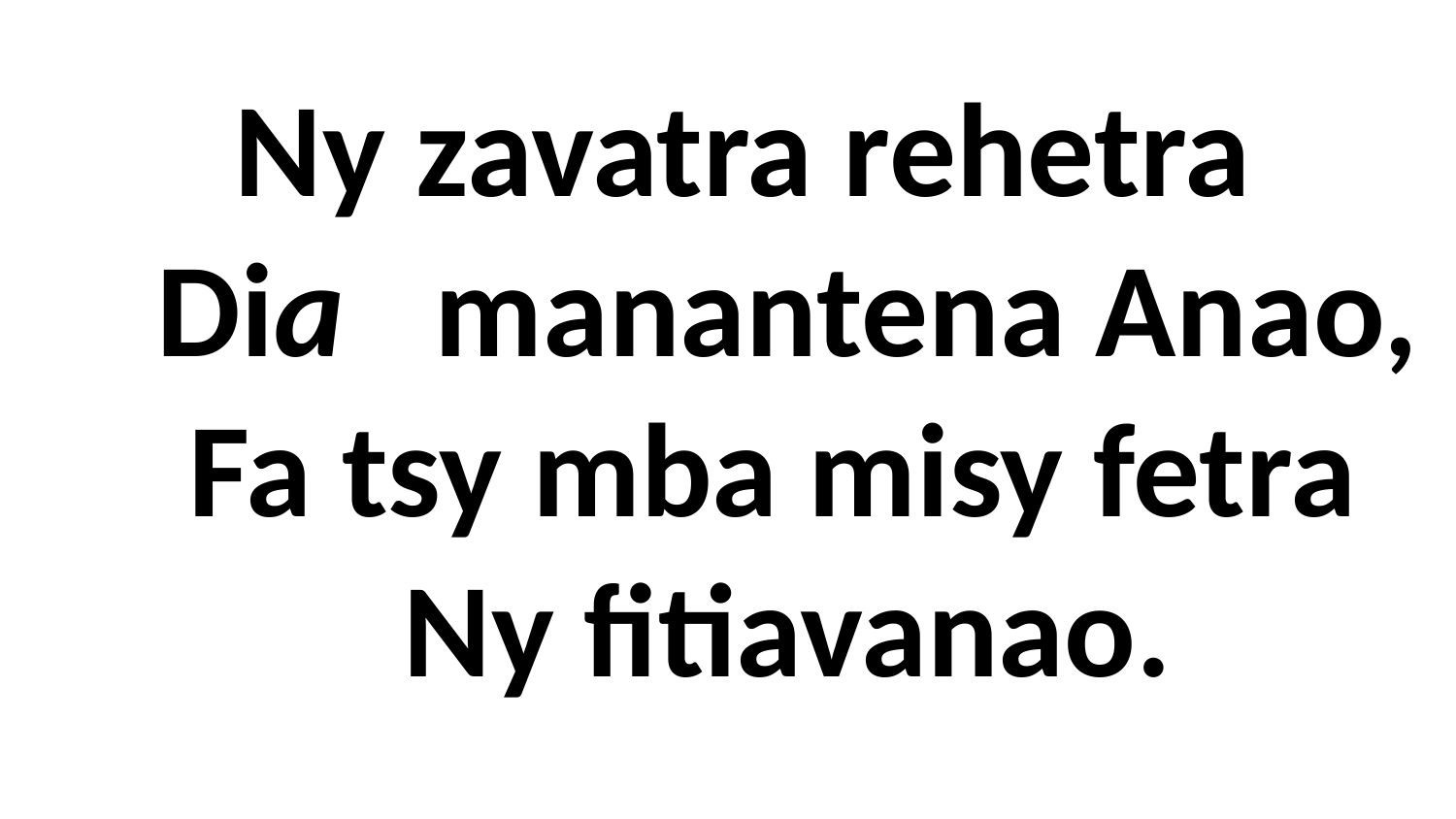

# Ny zavatra rehetra Dia   manantena Anao, Fa tsy mba misy fetra Ny fitiavanao.